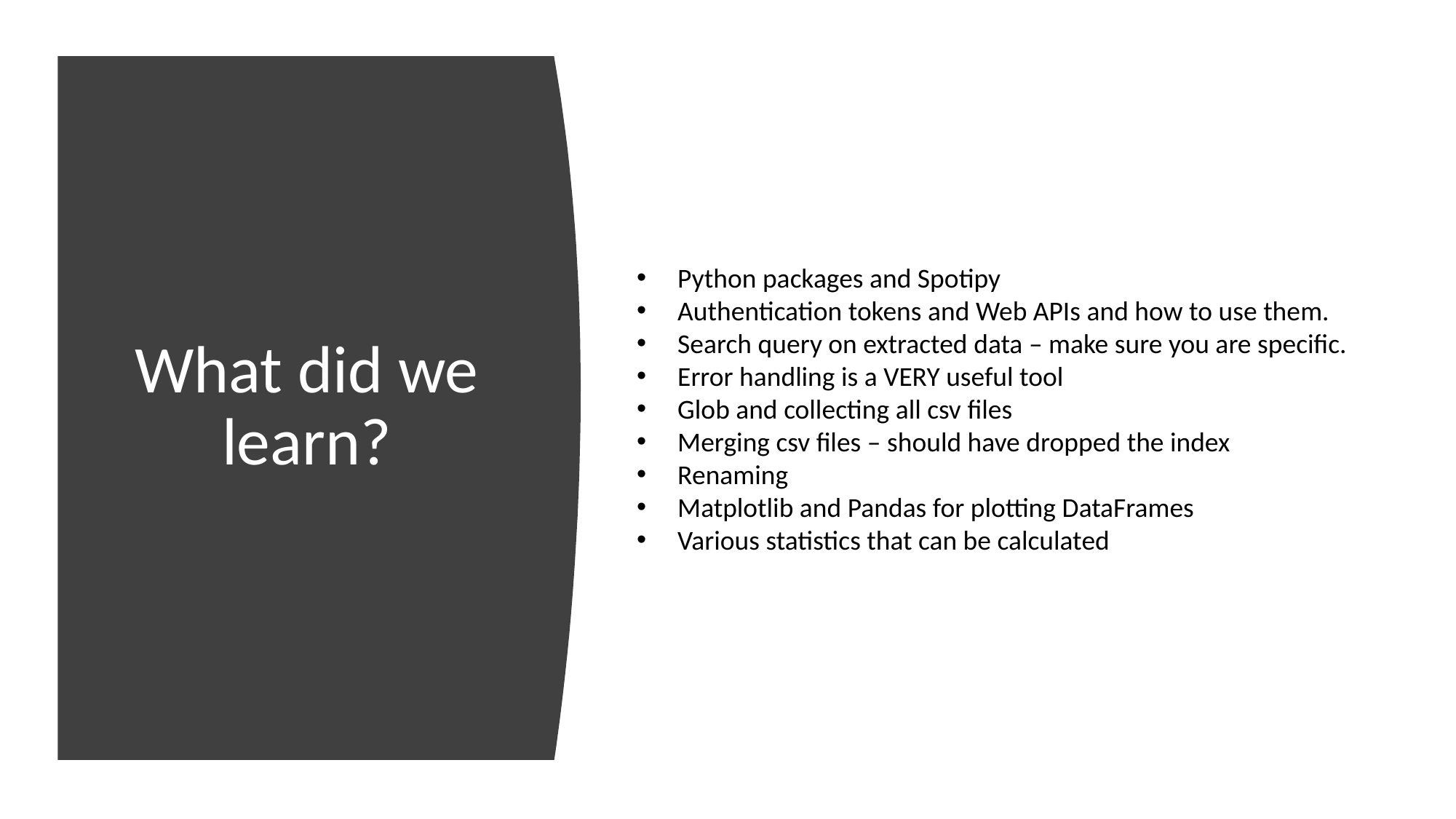

# What did we learn?
Python packages and Spotipy
Authentication tokens and Web APIs and how to use them.
Search query on extracted data – make sure you are specific.
Error handling is a VERY useful tool
Glob and collecting all csv files
Merging csv files – should have dropped the index
Renaming
Matplotlib and Pandas for plotting DataFrames
Various statistics that can be calculated